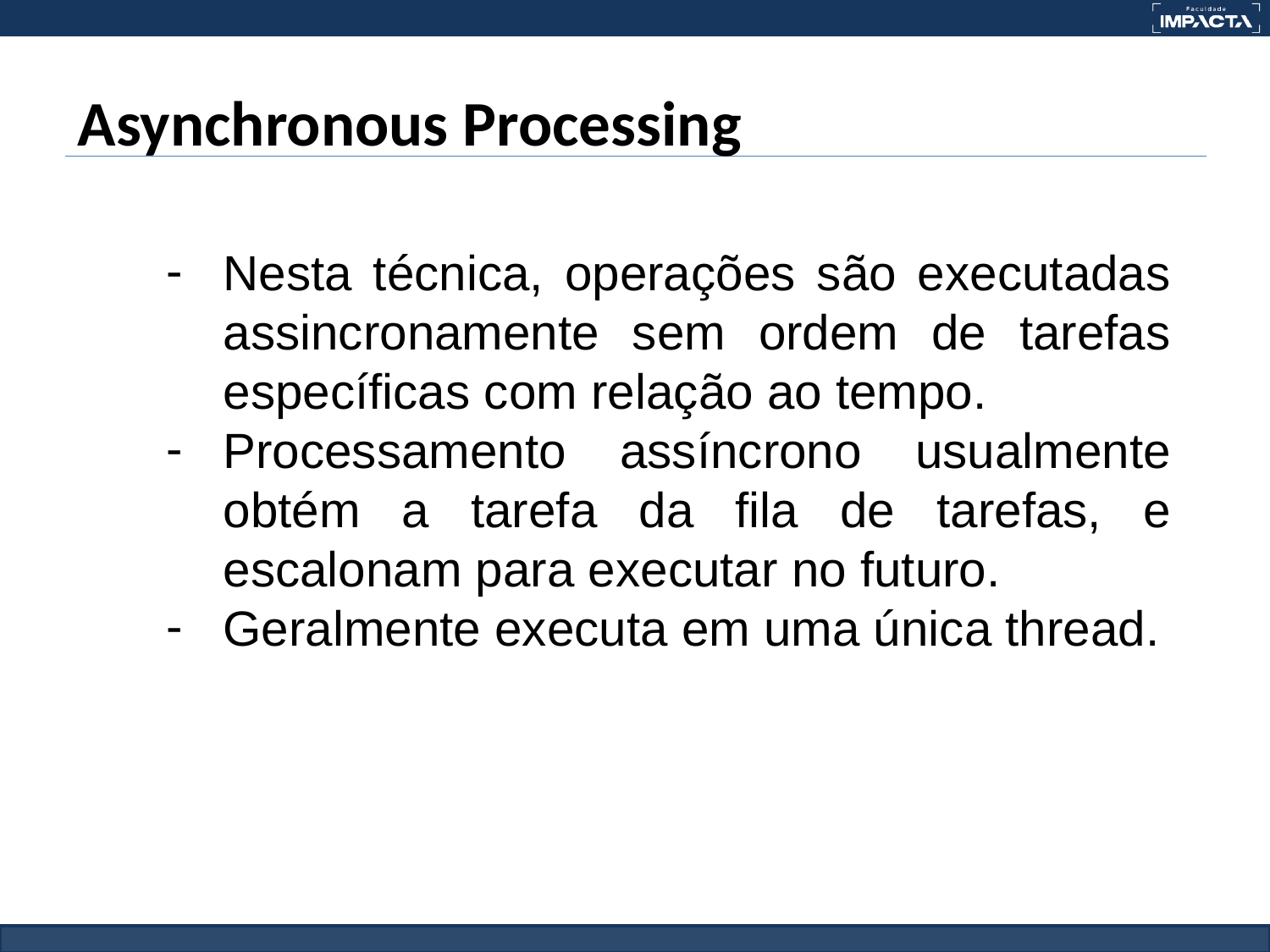

# Asynchronous Processing
Nesta técnica, operações são executadas assincronamente sem ordem de tarefas específicas com relação ao tempo.
Processamento assíncrono usualmente obtém a tarefa da fila de tarefas, e escalonam para executar no futuro.
Geralmente executa em uma única thread.